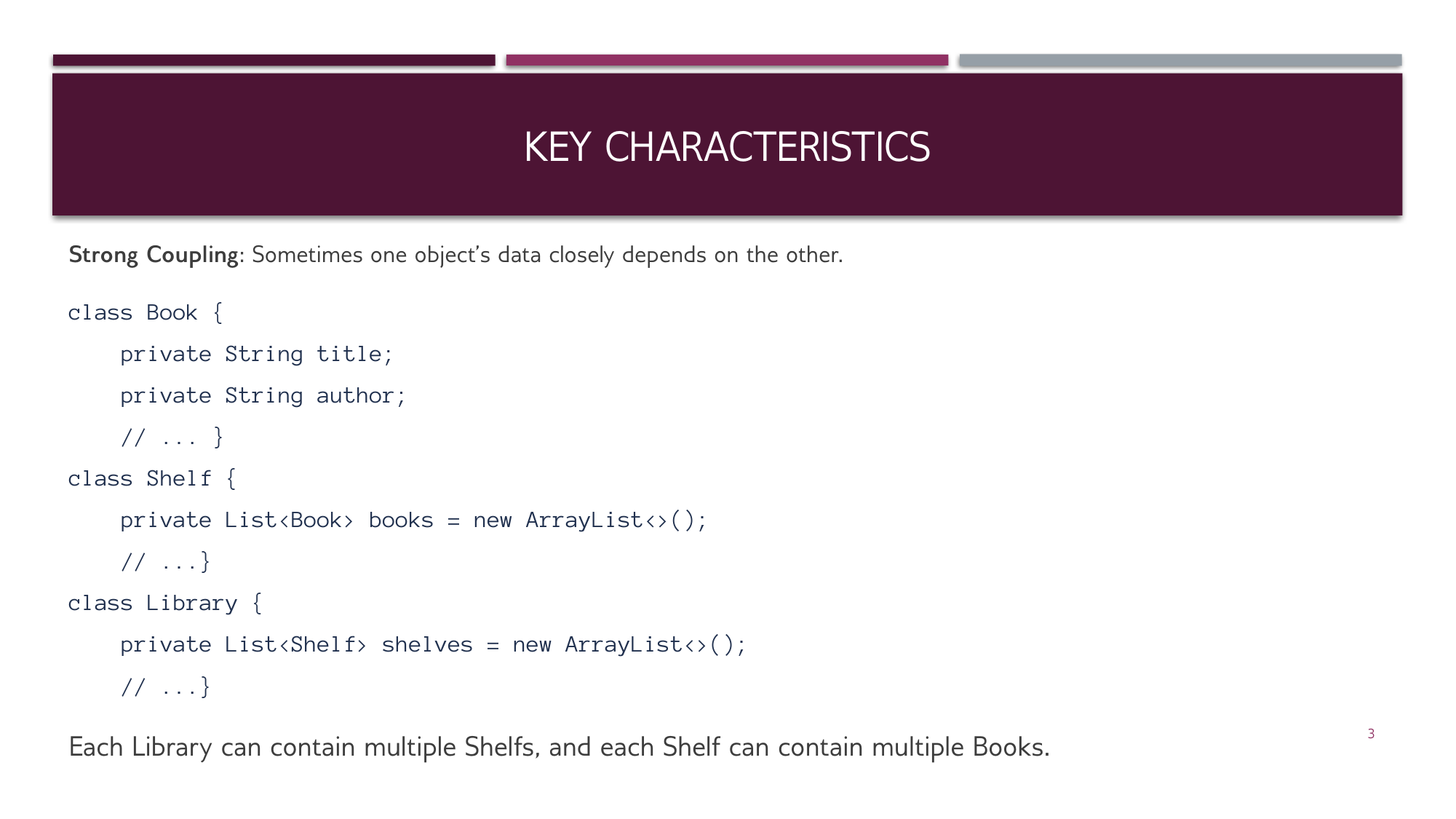

# Key Characteristics
Strong Coupling: Sometimes one object’s data closely depends on the other.
class Book {
    private String title;
    private String author;
    // ... }
class Shelf {
    private List<Book> books = new ArrayList<>();
    // ...}
class Library {
    private List<Shelf> shelves = new ArrayList<>();
    // ...}
Each Library can contain multiple Shelfs, and each Shelf can contain multiple Books.

3